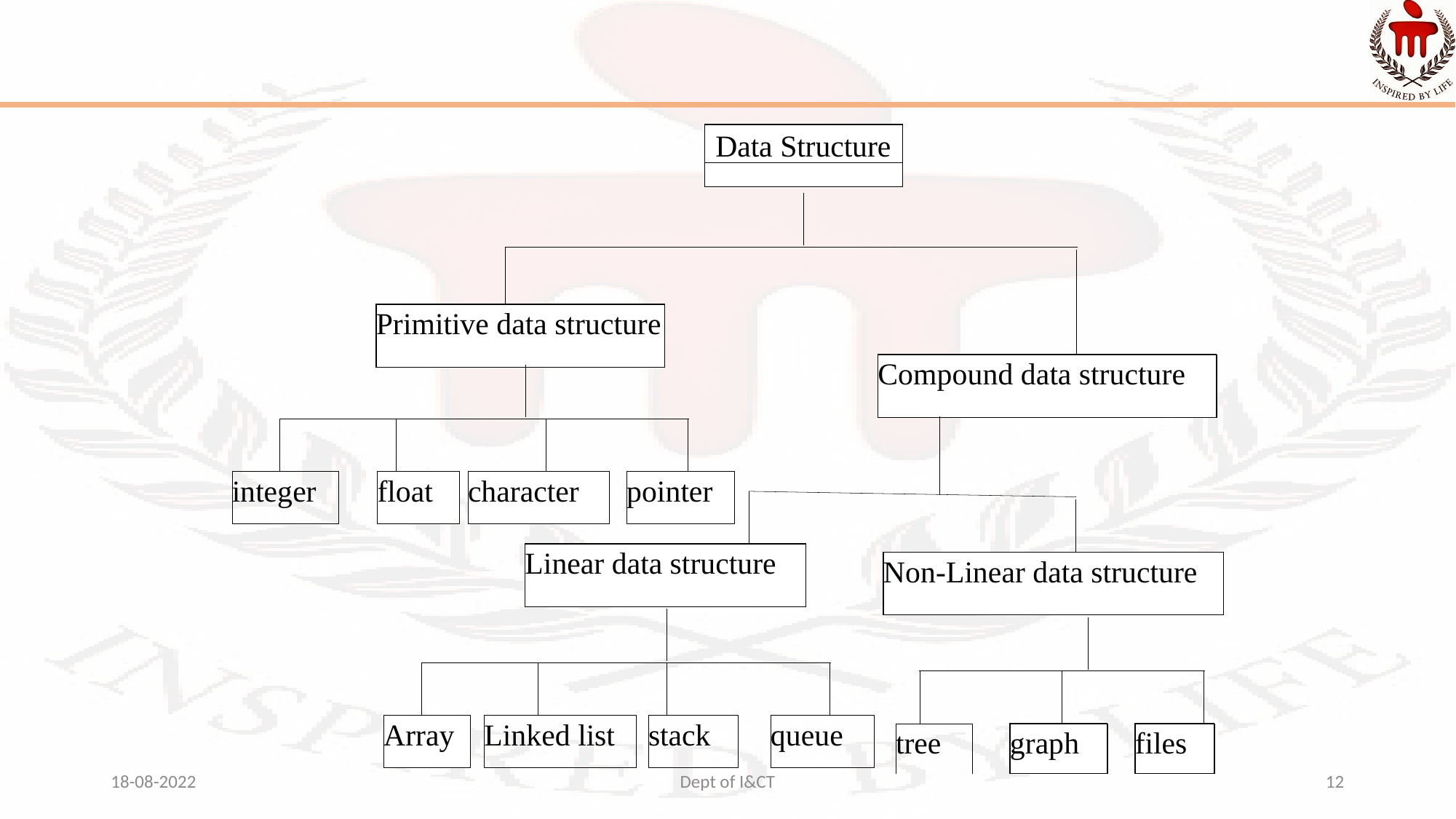

Data Structure

Primitive data structure

Compound data structure

integer
float

character

pointer

Linear data structure

Non-Linear data structure

Array

Linked list
stack
queue
tree
graph

files

18-08-2022
Dept of I&CT
12